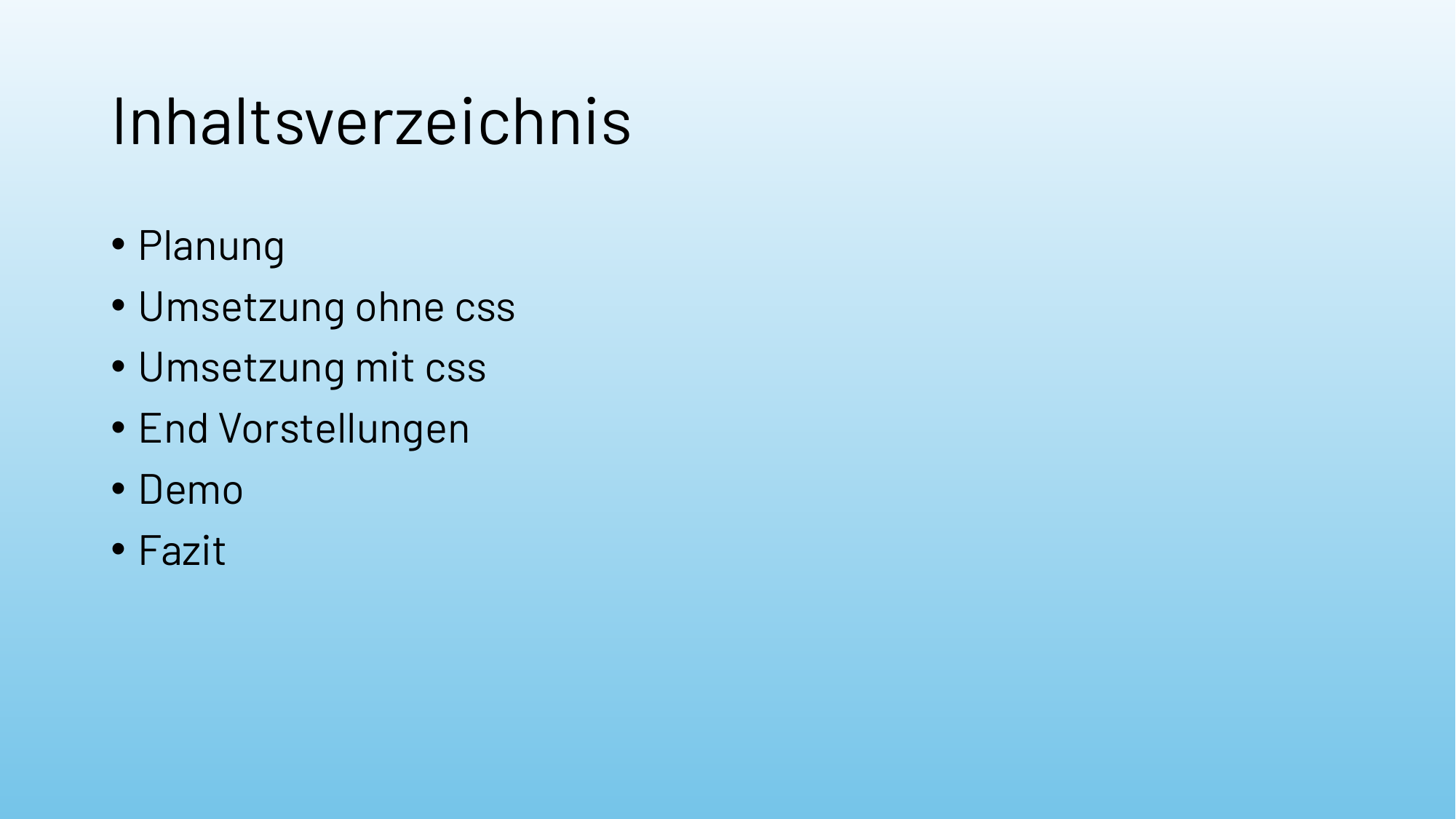

# Inhaltsverzeichnis
Planung
Umsetzung ohne css
Umsetzung mit css
End Vorstellungen
Demo
Fazit